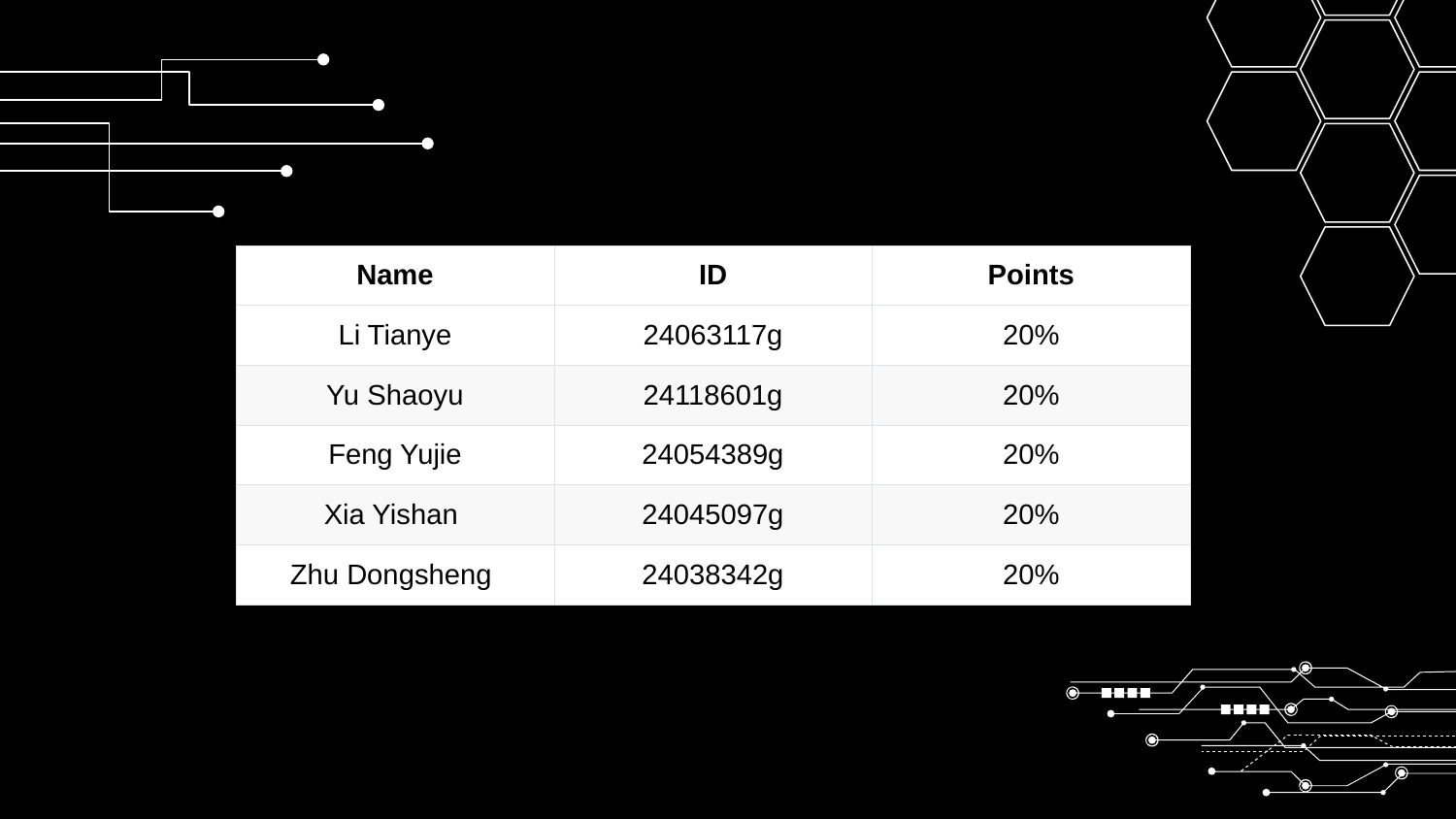

| Name | ID | Points |
| --- | --- | --- |
| Li Tianye | 24063117g | 20% |
| Yu Shaoyu | 24118601g | 20% |
| Feng Yujie | 24054389g | 20% |
| Xia Yishan | 24045097g | 20% |
| Zhu Dongsheng | 24038342g | 20% |